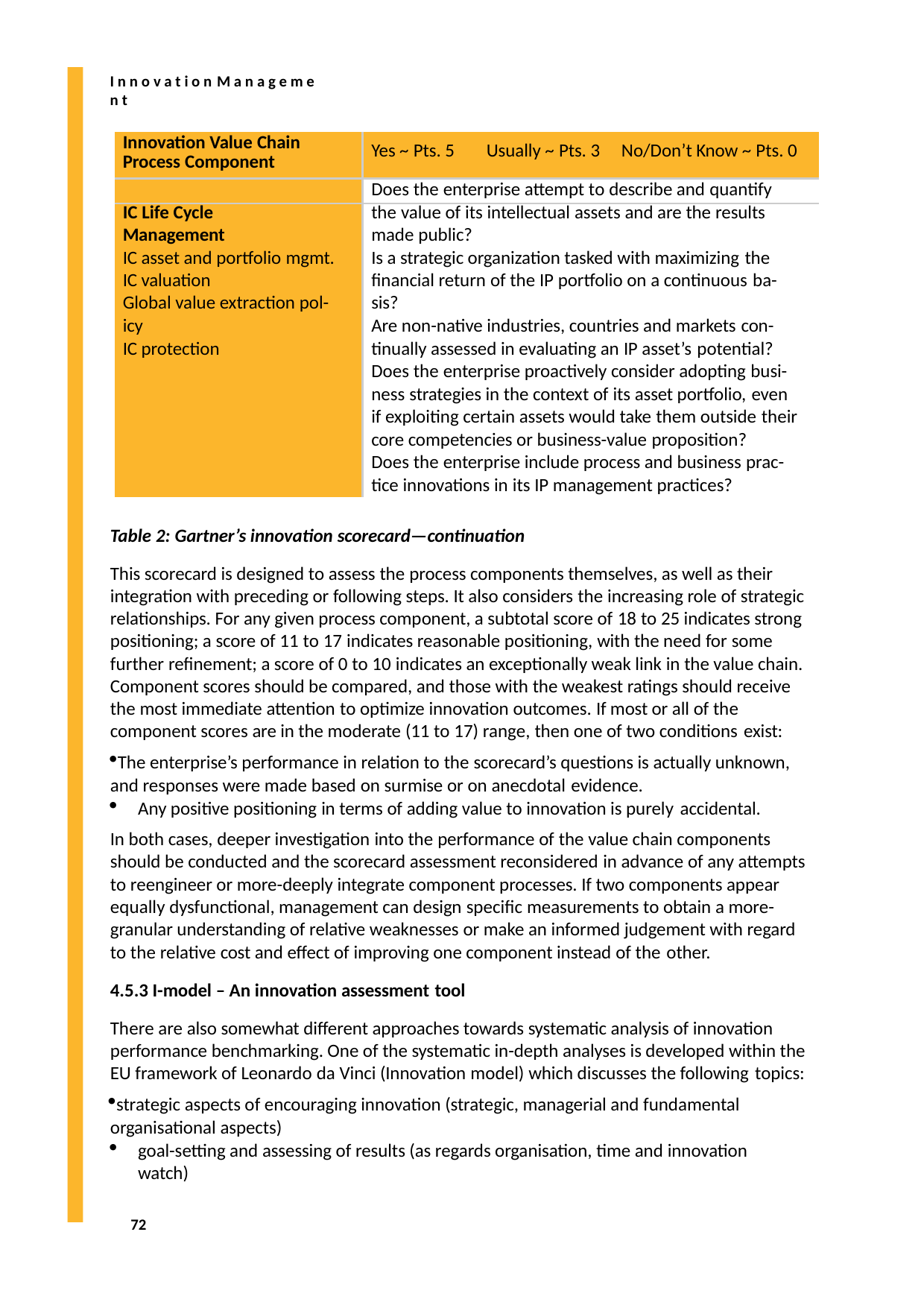

I n n o v a t i o n M a n a g e m e n t
| Innovation Value Chain Process Component | Yes ~ Pts. 5 Usually ~ Pts. 3 No/Don’t Know ~ Pts. 0 |
| --- | --- |
|  | Does the enterprise attempt to describe and quantify |
| IC Life Cycle | the value of its intellectual assets and are the results |
| Management | made public? |
| IC asset and portfolio mgmt. | Is a strategic organization tasked with maximizing the |
| IC valuation | financial return of the IP portfolio on a continuous ba- |
| Global value extraction pol- | sis? |
| icy | Are non-native industries, countries and markets con- |
| IC protection | tinually assessed in evaluating an IP asset’s potential? |
|  | Does the enterprise proactively consider adopting busi- |
|  | ness strategies in the context of its asset portfolio, even |
|  | if exploiting certain assets would take them outside their |
|  | core competencies or business-value proposition? |
|  | Does the enterprise include process and business prac- |
|  | tice innovations in its IP management practices? |
Table 2: Gartner’s innovation scorecard—continuation
This scorecard is designed to assess the process components themselves, as well as their  integration with preceding or following steps. It also considers the increasing role of strategic  relationships. For any given process component, a subtotal score of 18 to 25 indicates strong  positioning; a score of 11 to 17 indicates reasonable positioning, with the need for some  further refinement; a score of 0 to 10 indicates an exceptionally weak link in the value chain.  Component scores should be compared, and those with the weakest ratings should receive  the most immediate attention to optimize innovation outcomes. If most or all of the  component scores are in the moderate (11 to 17) range, then one of two conditions exist:
The enterprise’s performance in relation to the scorecard’s questions is actually unknown,  and responses were made based on surmise or on anecdotal evidence.
Any positive positioning in terms of adding value to innovation is purely accidental.
In both cases, deeper investigation into the performance of the value chain components  should be conducted and the scorecard assessment reconsidered in advance of any attempts  to reengineer or more-deeply integrate component processes. If two components appear  equally dysfunctional, management can design specific measurements to obtain a more-  granular understanding of relative weaknesses or make an informed judgement with regard  to the relative cost and effect of improving one component instead of the other.
4.5.3 I-model – An innovation assessment tool
There are also somewhat different approaches towards systematic analysis of innovation  performance benchmarking. One of the systematic in-depth analyses is developed within the  EU framework of Leonardo da Vinci (Innovation model) which discusses the following topics:
strategic aspects of encouraging innovation (strategic, managerial and fundamental  organisational aspects)
goal-setting and assessing of results (as regards organisation, time and innovation watch)

72